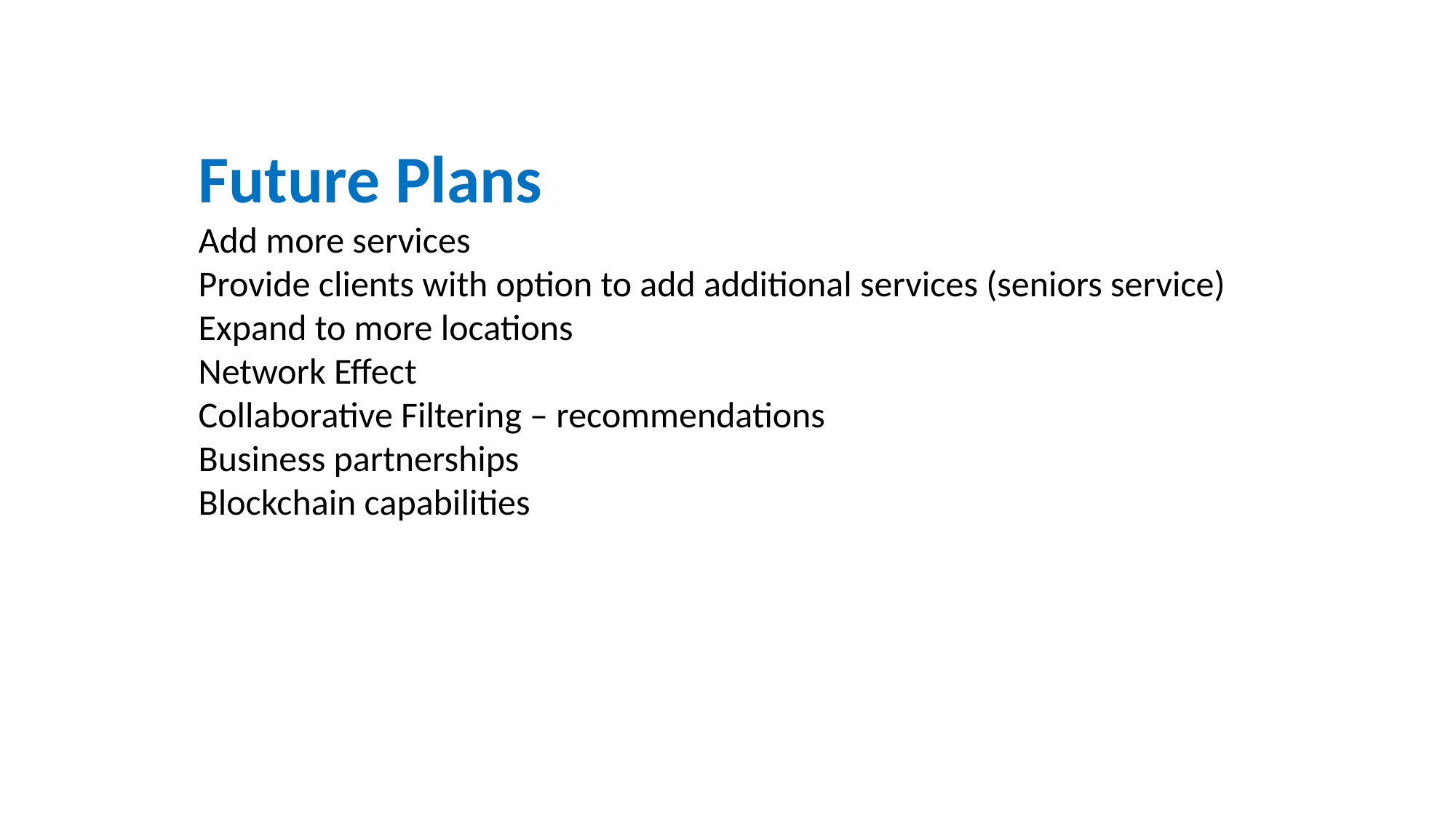

Future Plans
Add more services
Provide clients with option to add additional services (seniors service)
Expand to more locations
Network Effect
Collaborative Filtering – recommendations
Business partnerships
Blockchain capabilities